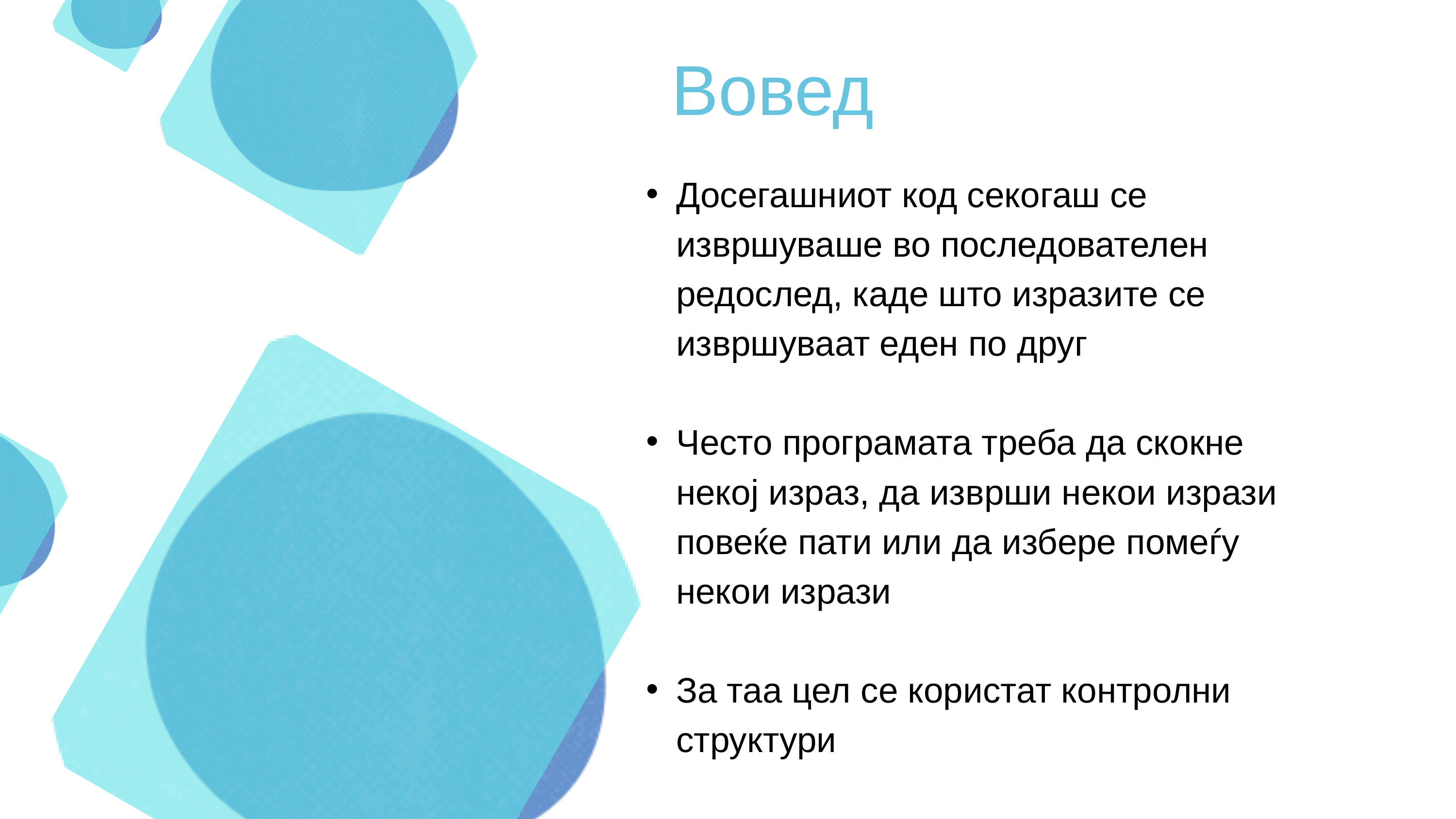

Вовед
Досегашниот код секогаш се извршуваше во последователен редослед, каде што изразите се извршуваат еден по друг

Често програмата треба да скокне некој израз, да изврши некои изрази повеќе пати или да избере помеѓу некои изрази

За таа цел се користат контролни структури